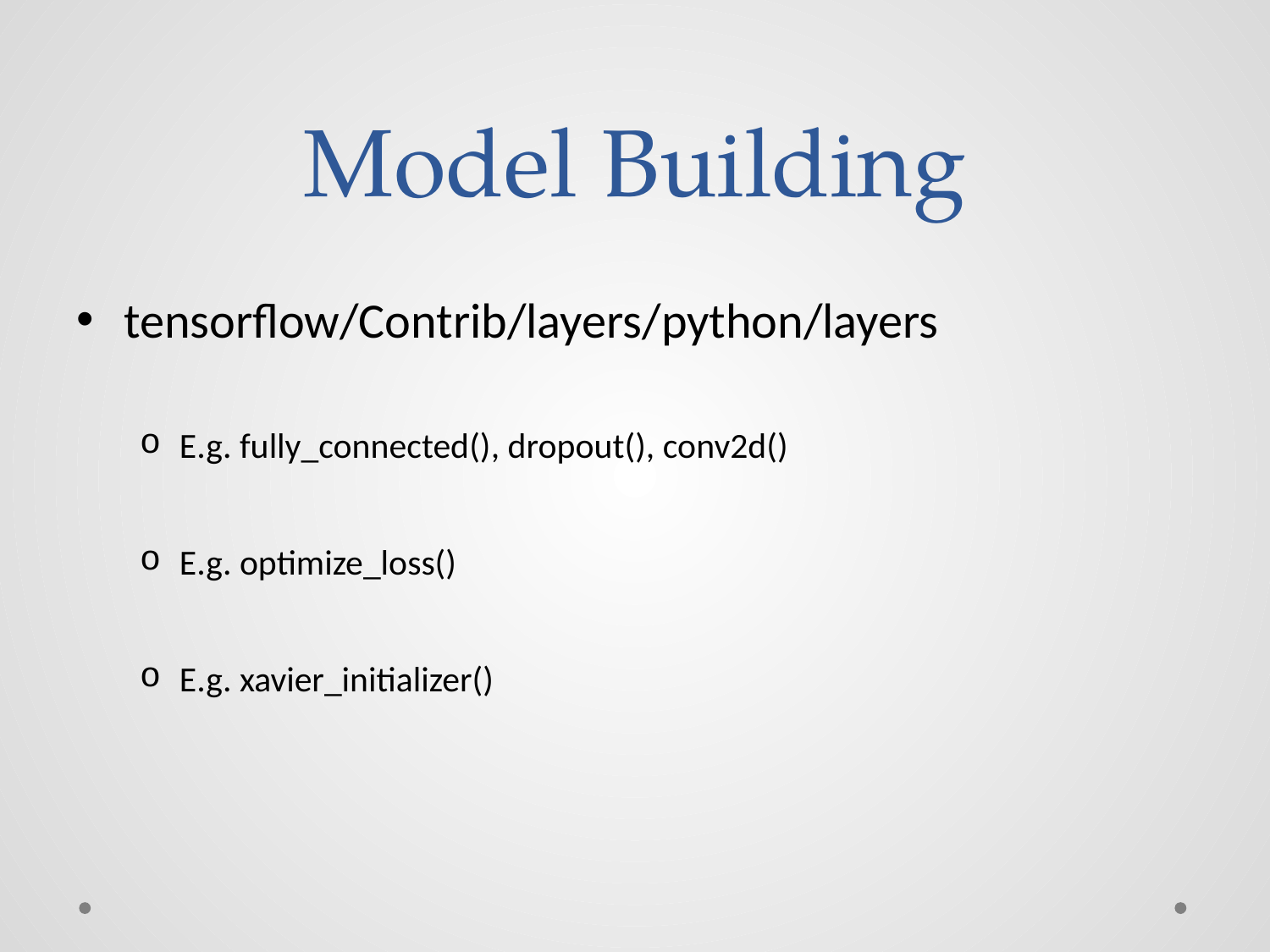

# Model Building

tensorflow/Contrib/layers/python/layers

E.g. fully_connected(), dropout(), conv2d()

E.g. optimize_loss()

E.g. xavier_initializer()